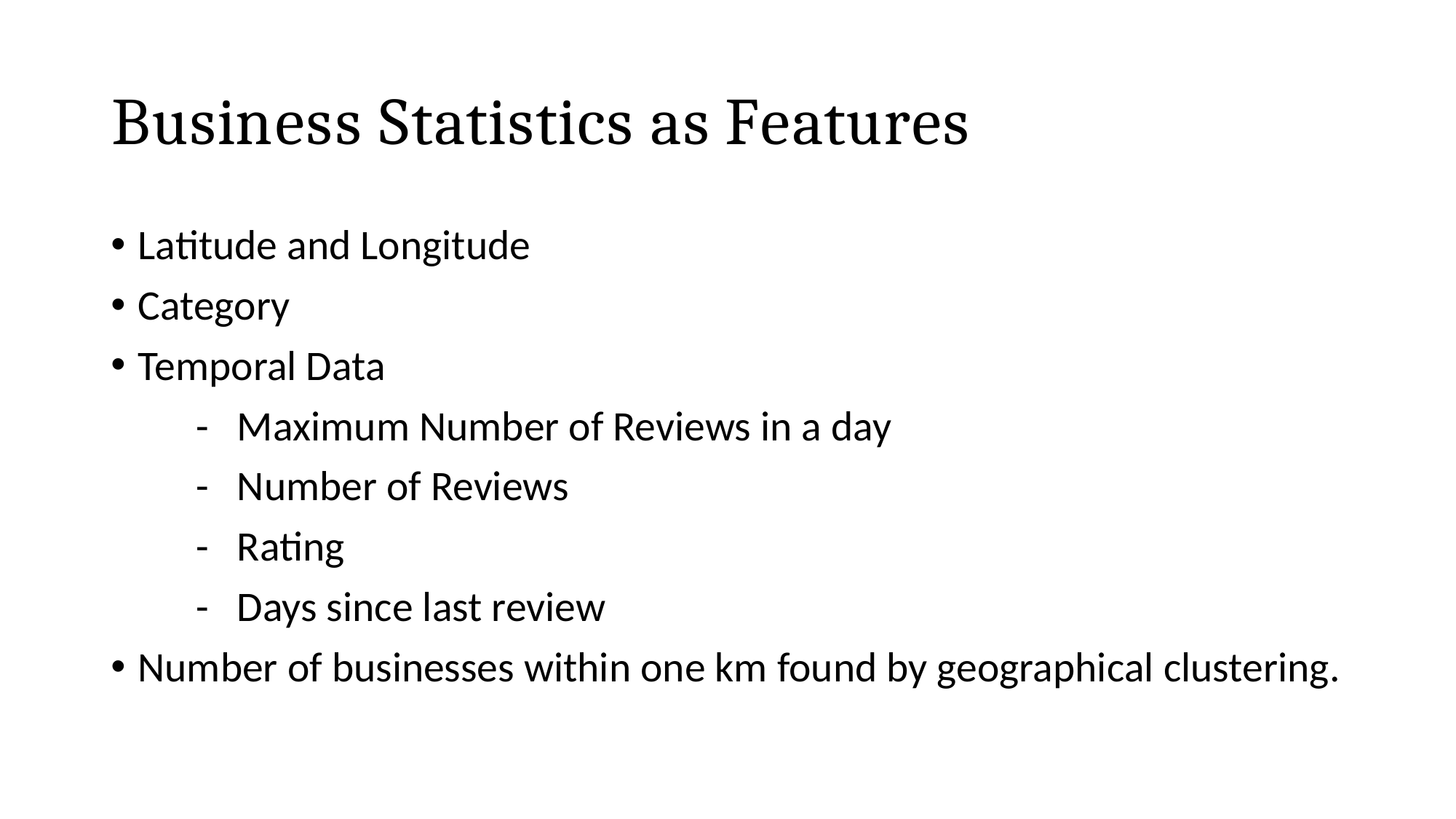

# Business Statistics as Features
Latitude and Longitude
Category
Temporal Data
         -   Maximum Number of Reviews in a day
         -   Number of Reviews
         -   Rating
         -   Days since last review
Number of businesses within one km found by geographical clustering.